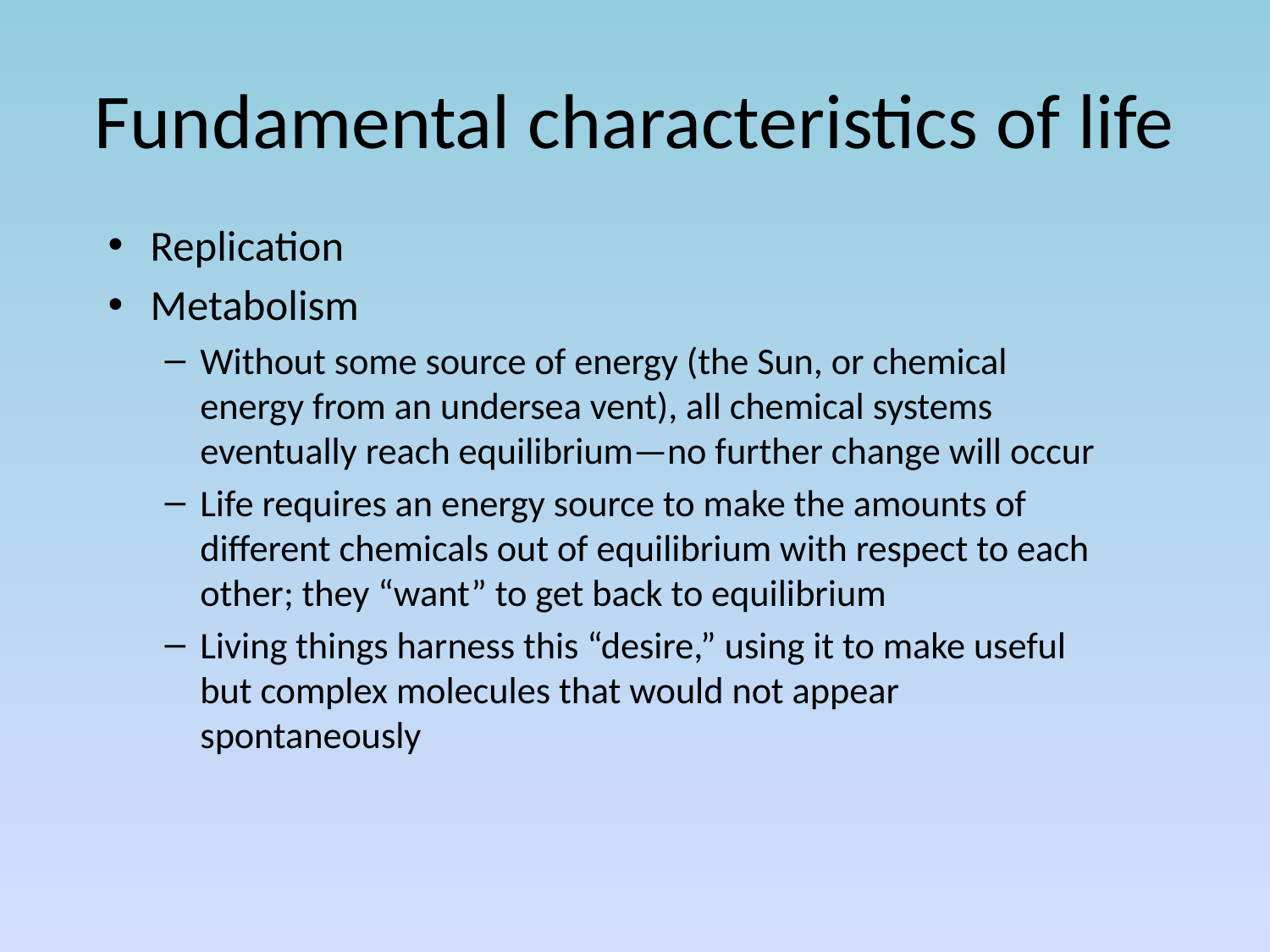

# Fundamental characteristics of life
Replication
Metabolism
Without some source of energy (the Sun, or chemical energy from an undersea vent), all chemical systems eventually reach equilibrium—no further change will occur
Life requires an energy source to make the amounts of different chemicals out of equilibrium with respect to each other; they “want” to get back to equilibrium
Living things harness this “desire,” using it to make useful but complex molecules that would not appear spontaneously